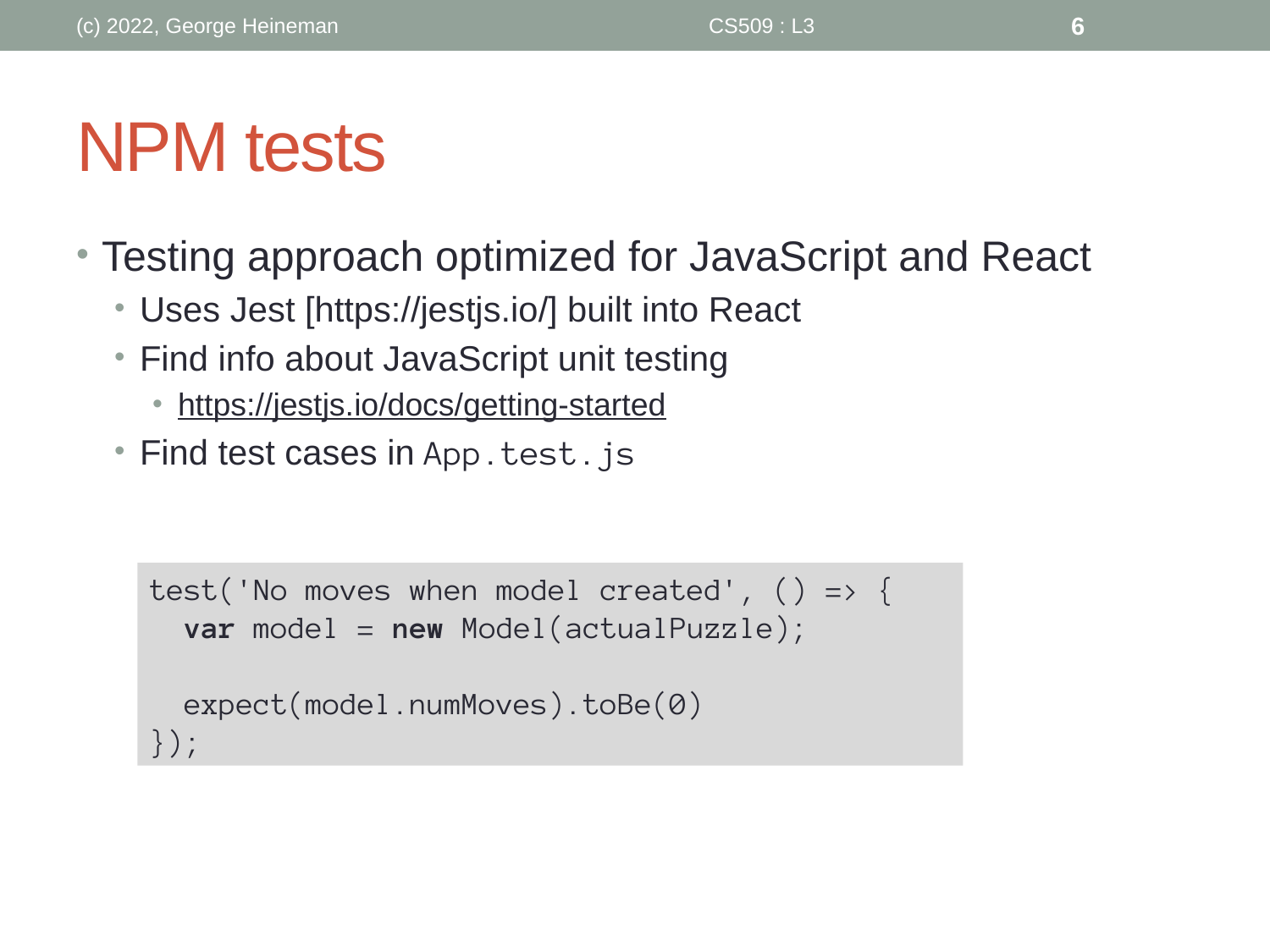

(c) 2022, George Heineman
CS509 : L3
6
# NPM tests
Testing approach optimized for JavaScript and React
Uses Jest [https://jestjs.io/] built into React
Find info about JavaScript unit testing
https://jestjs.io/docs/getting-started
Find test cases in App.test.js

test('No moves when model created', () => {
  var model = new Model(actualPuzzle);
  expect(model.numMoves).toBe(0)
});